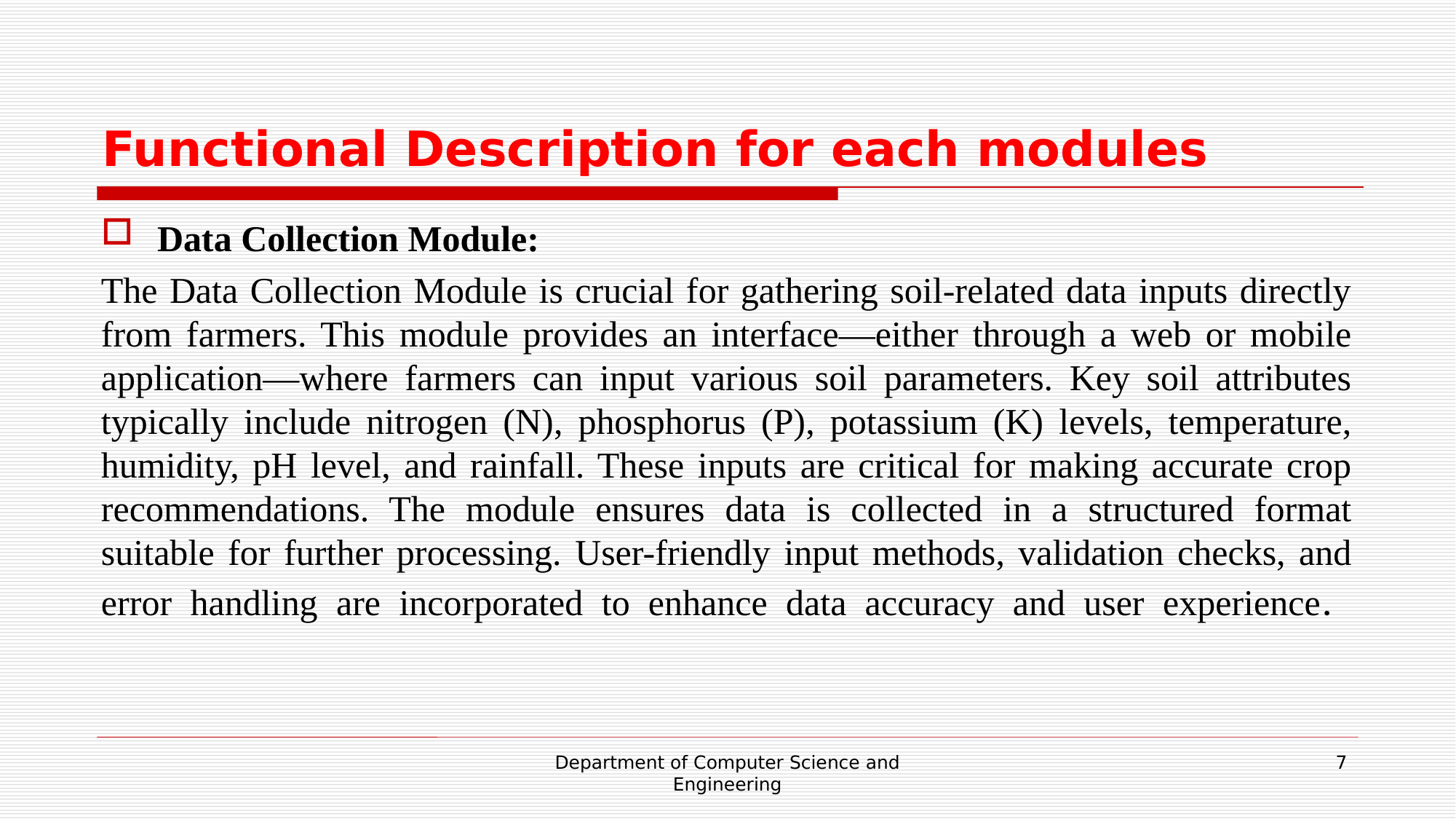

# Functional Description for each modules
Data Collection Module:
The Data Collection Module is crucial for gathering soil-related data inputs directly from farmers. This module provides an interface—either through a web or mobile application—where farmers can input various soil parameters. Key soil attributes typically include nitrogen (N), phosphorus (P), potassium (K) levels, temperature, humidity, pH level, and rainfall. These inputs are critical for making accurate crop recommendations. The module ensures data is collected in a structured format suitable for further processing. User-friendly input methods, validation checks, and error handling are incorporated to enhance data accuracy and user experience.

Department of Computer Science and Engineering
7